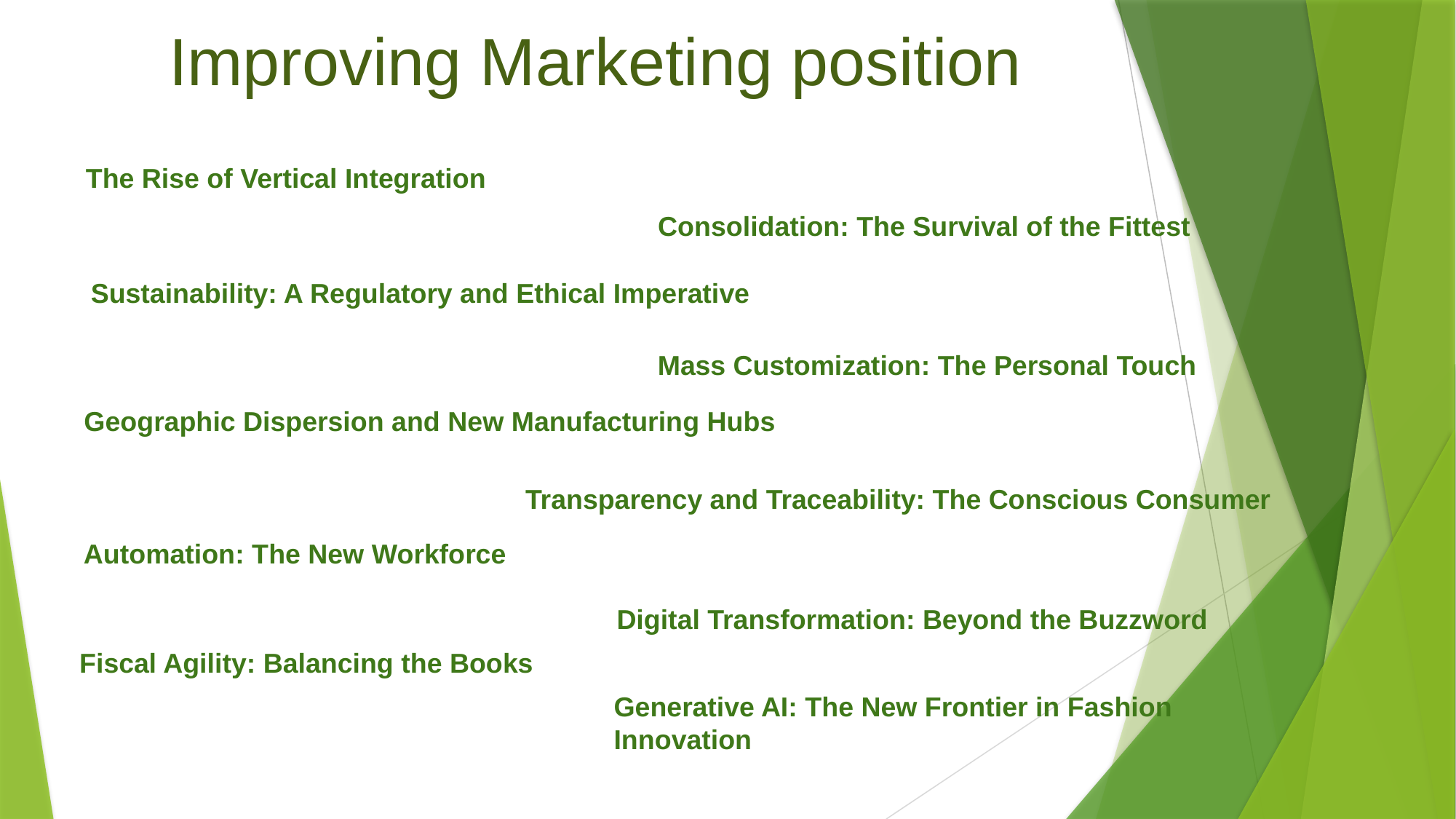

Improving Marketing position
 The Rise of Vertical Integration
Consolidation: The Survival of the Fittest
 Sustainability: A Regulatory and Ethical Imperative
Mass Customization: The Personal Touch
 Geographic Dispersion and New Manufacturing Hubs
 Transparency and Traceability: The Conscious Consumer
Automation: The New Workforce
Digital Transformation: Beyond the Buzzword
 Fiscal Agility: Balancing the Books
Generative AI: The New Frontier in Fashion Innovation